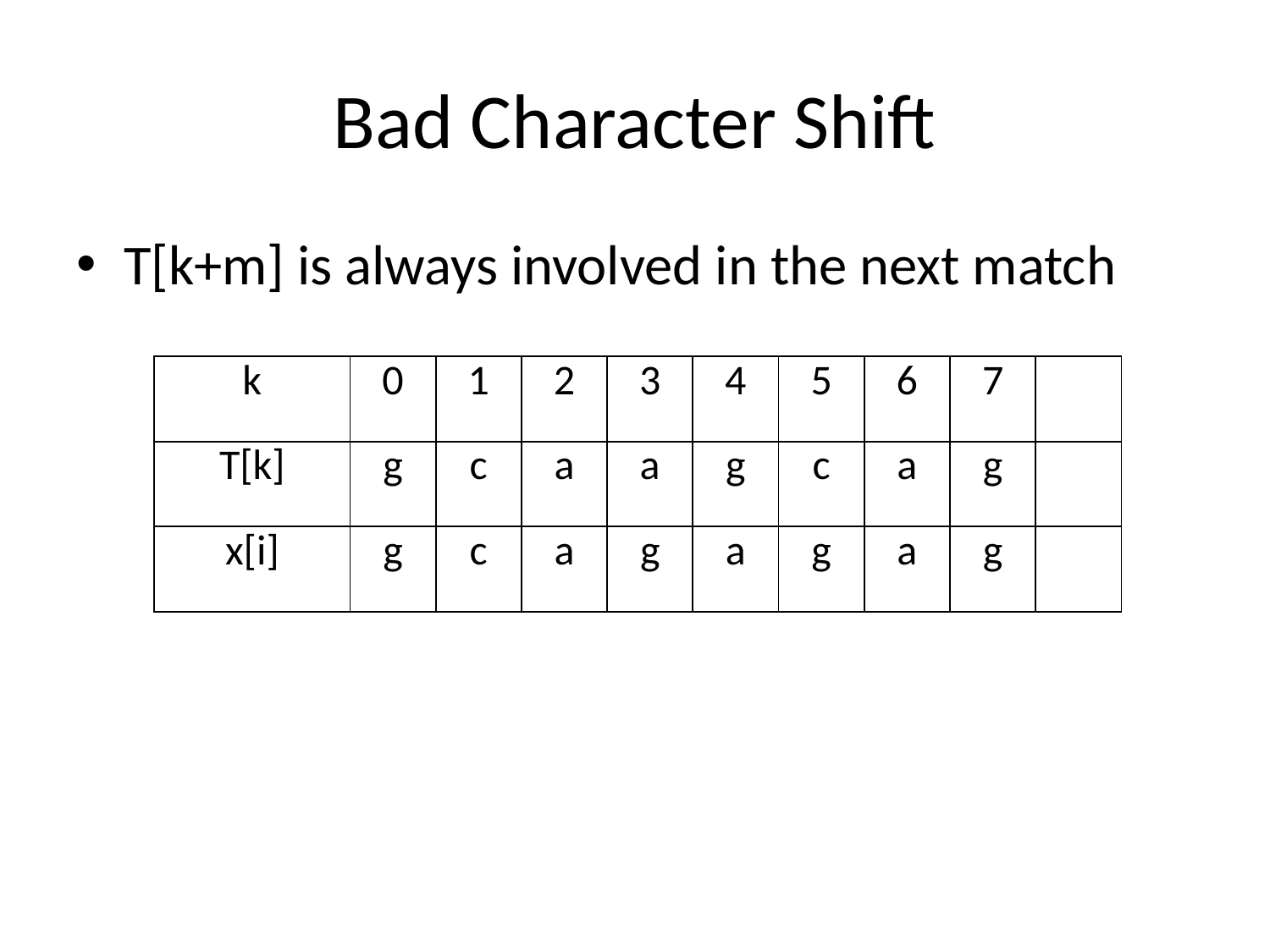

# Bad Character Shift
T[k+m] is always involved in the next match
| k | 0 | 1 | 2 | 3 | 4 | 5 | 6 | 7 |  |
| --- | --- | --- | --- | --- | --- | --- | --- | --- | --- |
| T[k] | g | c | a | a | g | c | a | g |  |
| x[i] | g | c | a | g | a | g | a | g |  |